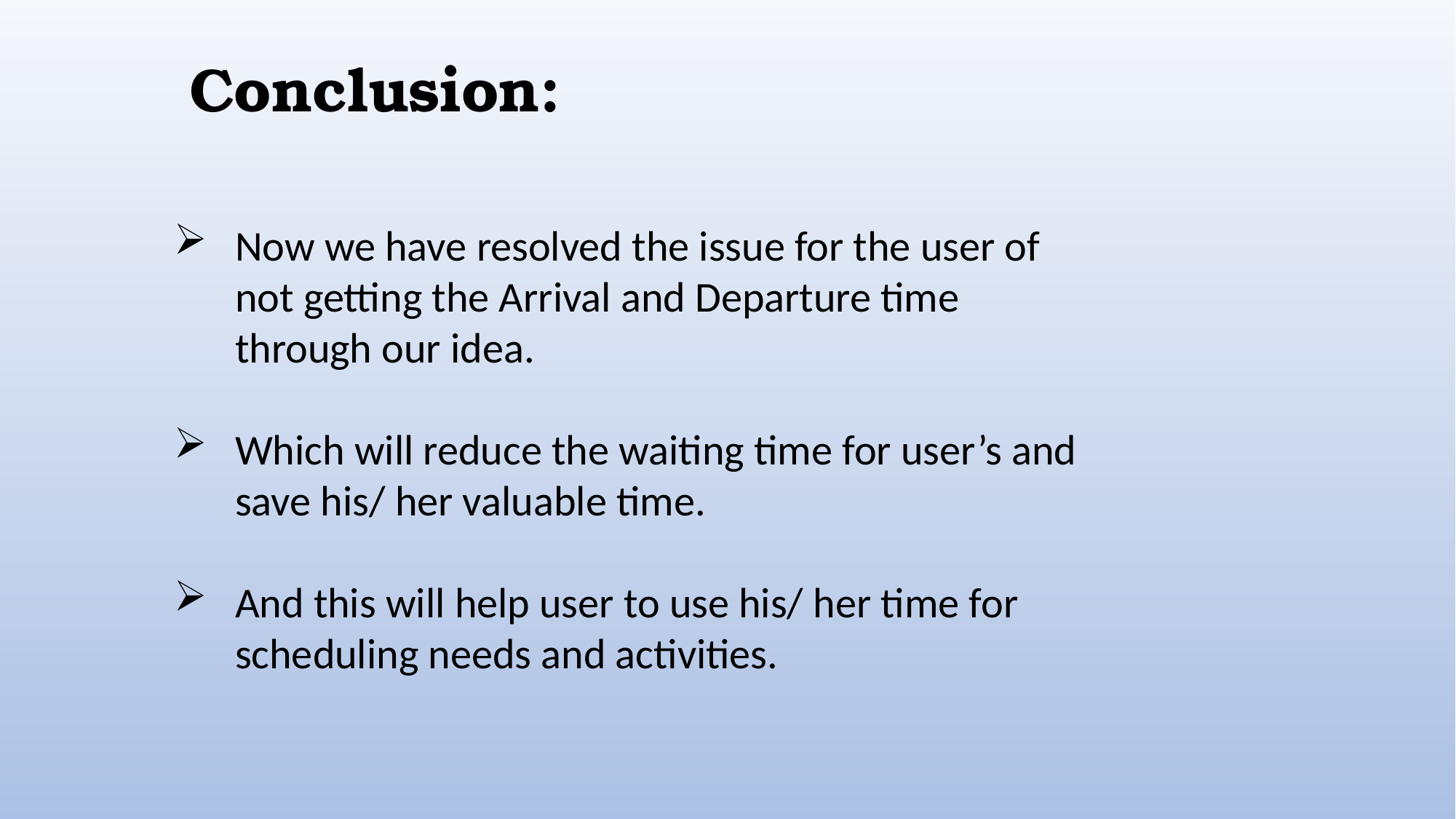

Conclusion:

Now we have resolved the issue for the user of not getting the Arrival and Departure time through our idea.

Which will reduce the waiting time for user’s and save his/ her valuable time.

And this will help user to use his/ her time for scheduling needs and activities.